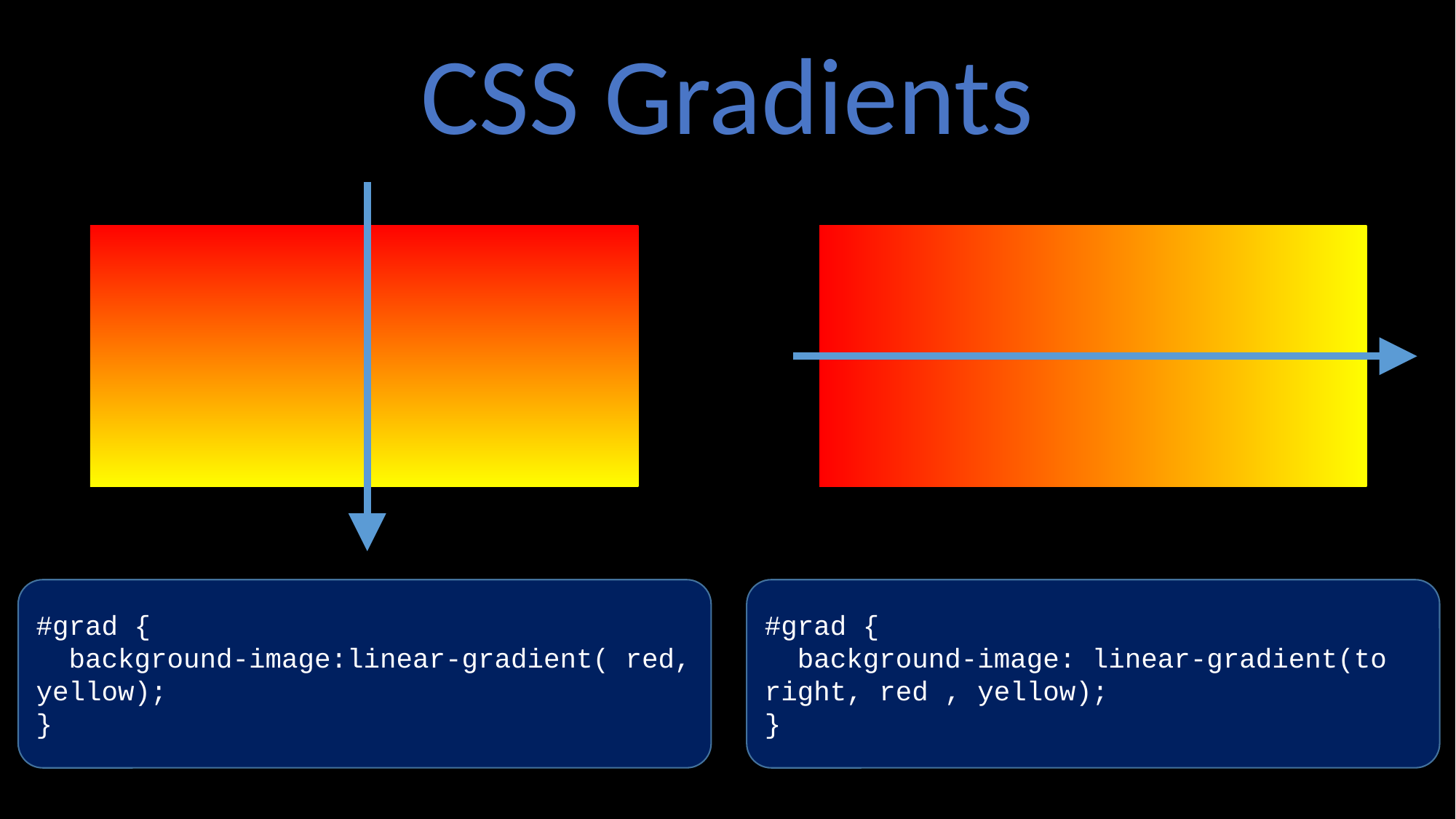

CSS Gradients

#grad {
  background-image:linear-gradient( red, yellow);
}
#grad {
  background-image: linear-gradient(to right, red , yellow);
}